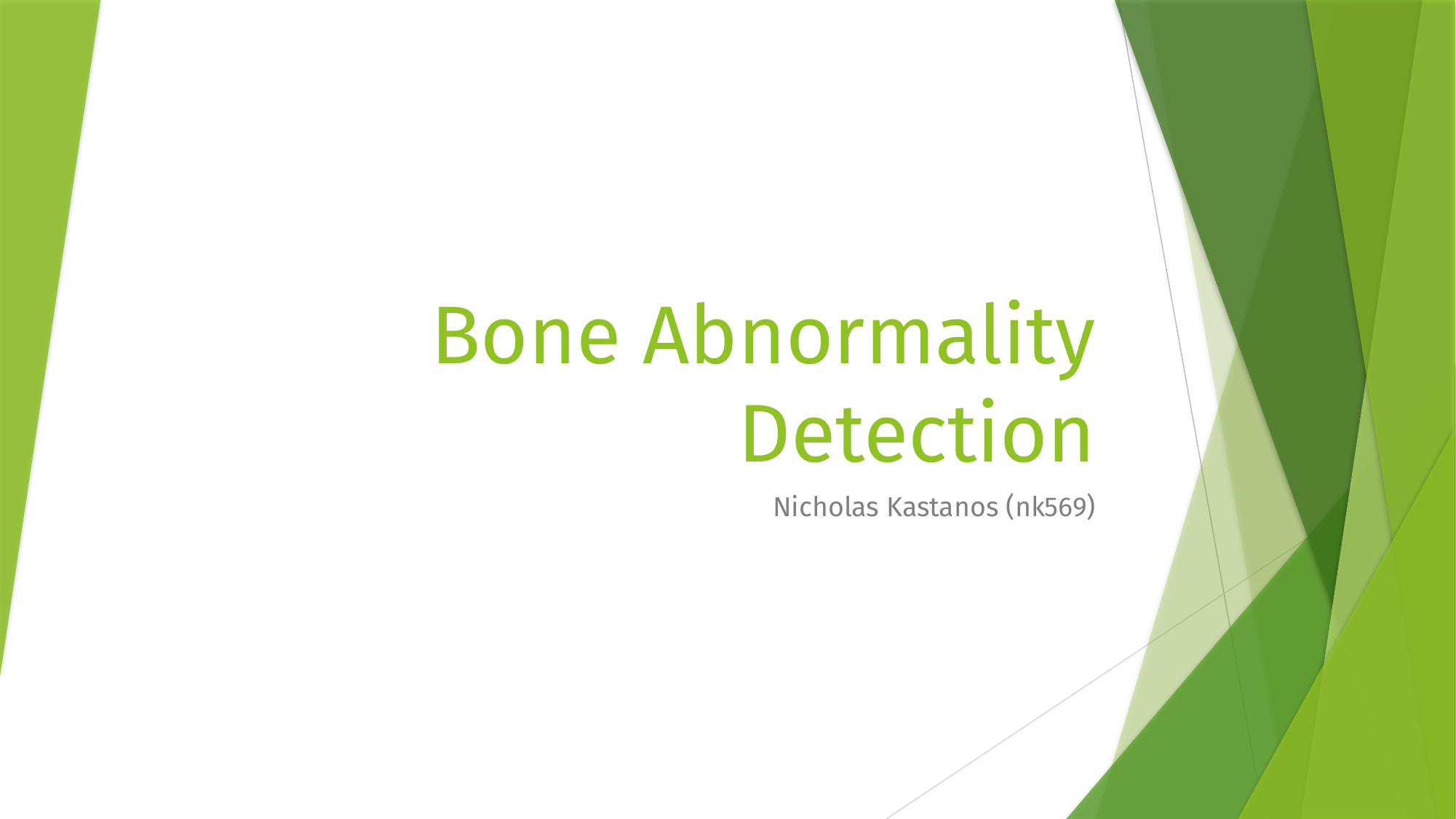

# Bone Abnormality Detection
Nicholas Kastanos (nk569)